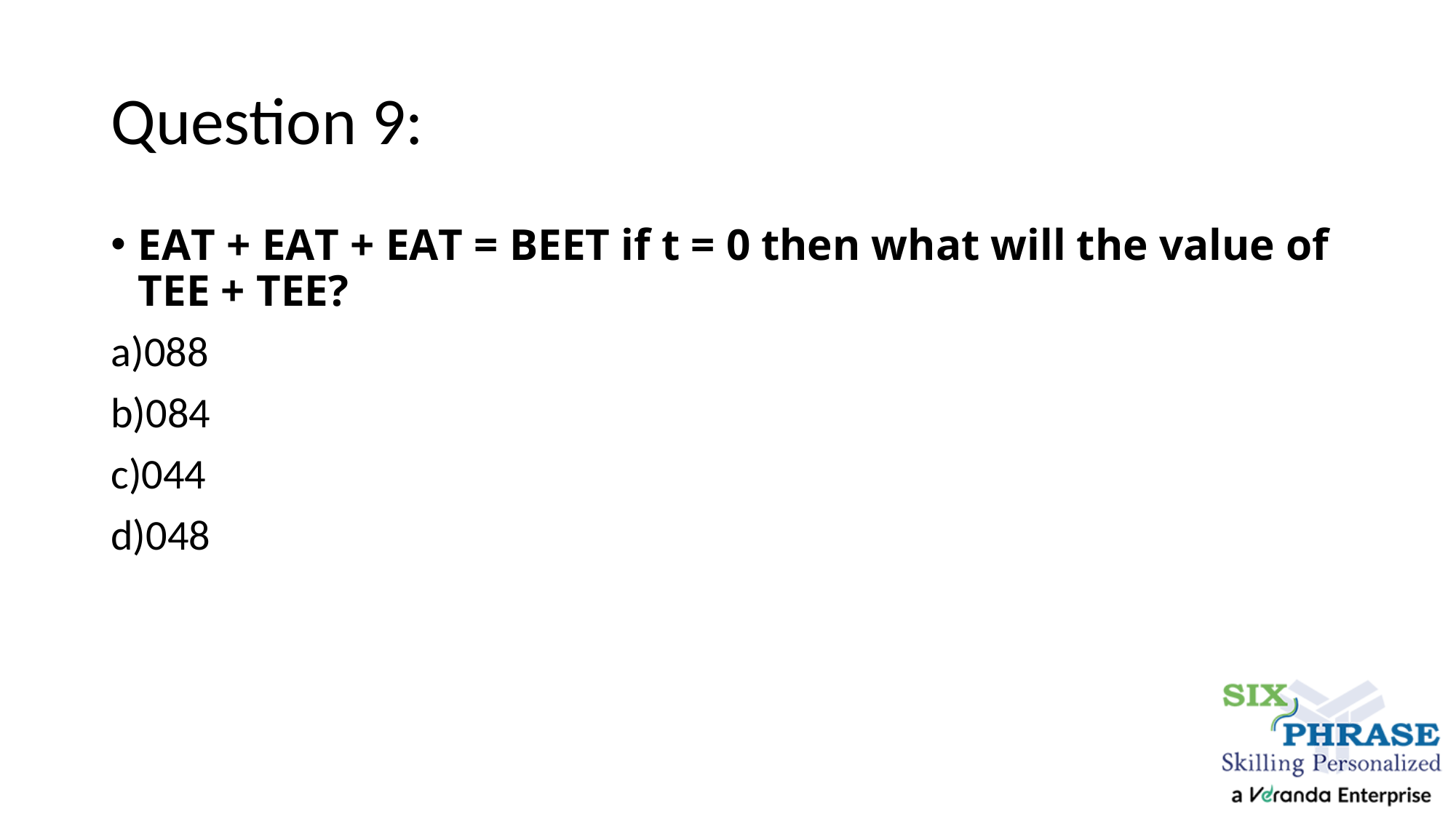

# Question 9:
EAT + EAT + EAT = BEET if t = 0 then what will the value of TEE + TEE?
a)088
b)084
c)044
d)048